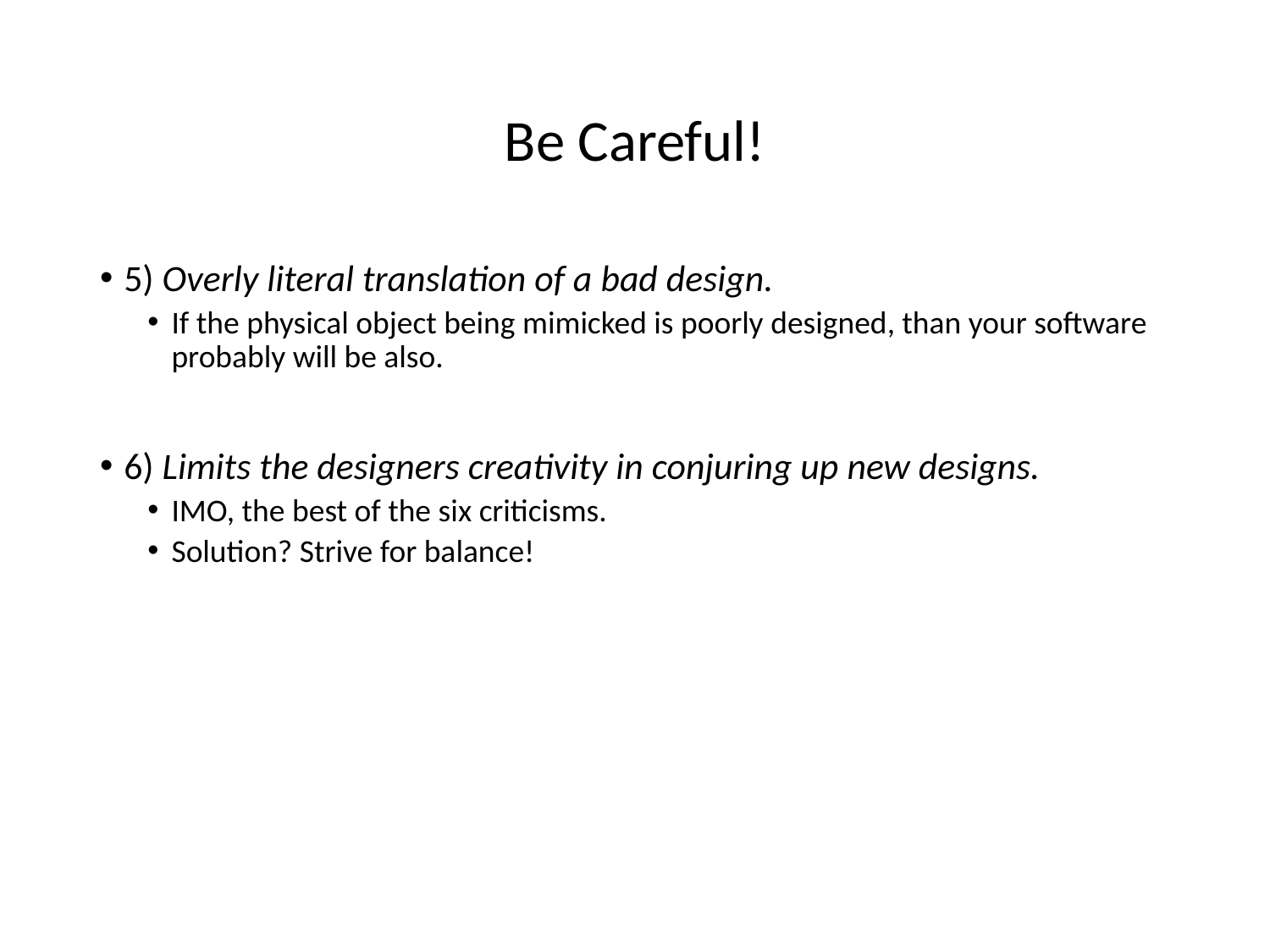

# Be Careful!
5) Overly literal translation of a bad design.
If the physical object being mimicked is poorly designed, than your software probably will be also.

6) Limits the designers creativity in conjuring up new designs.
IMO, the best of the six criticisms.
Solution? Strive for balance!